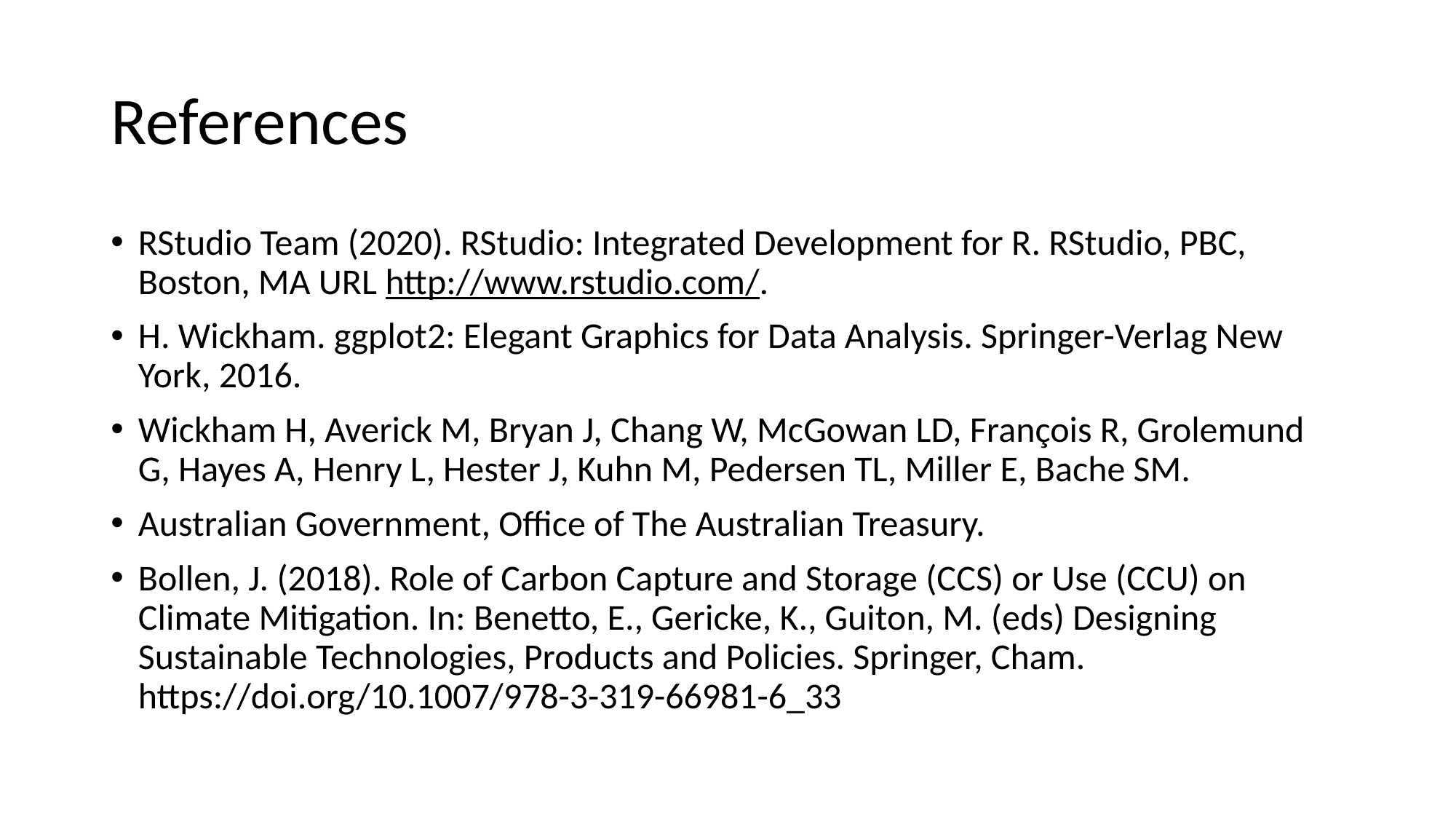

# References
RStudio Team (2020). RStudio: Integrated Development for R. RStudio, PBC, Boston, MA URL http://www.rstudio.com/.
H. Wickham. ggplot2: Elegant Graphics for Data Analysis. Springer-Verlag New York, 2016.
Wickham H, Averick M, Bryan J, Chang W, McGowan LD, François R, Grolemund G, Hayes A, Henry L, Hester J, Kuhn M, Pedersen TL, Miller E, Bache SM.
Australian Government, Office of The Australian Treasury.
Bollen, J. (2018). Role of Carbon Capture and Storage (CCS) or Use (CCU) on Climate Mitigation. In: Benetto, E., Gericke, K., Guiton, M. (eds) Designing Sustainable Technologies, Products and Policies. Springer, Cham. https://doi.org/10.1007/978-3-319-66981-6_33